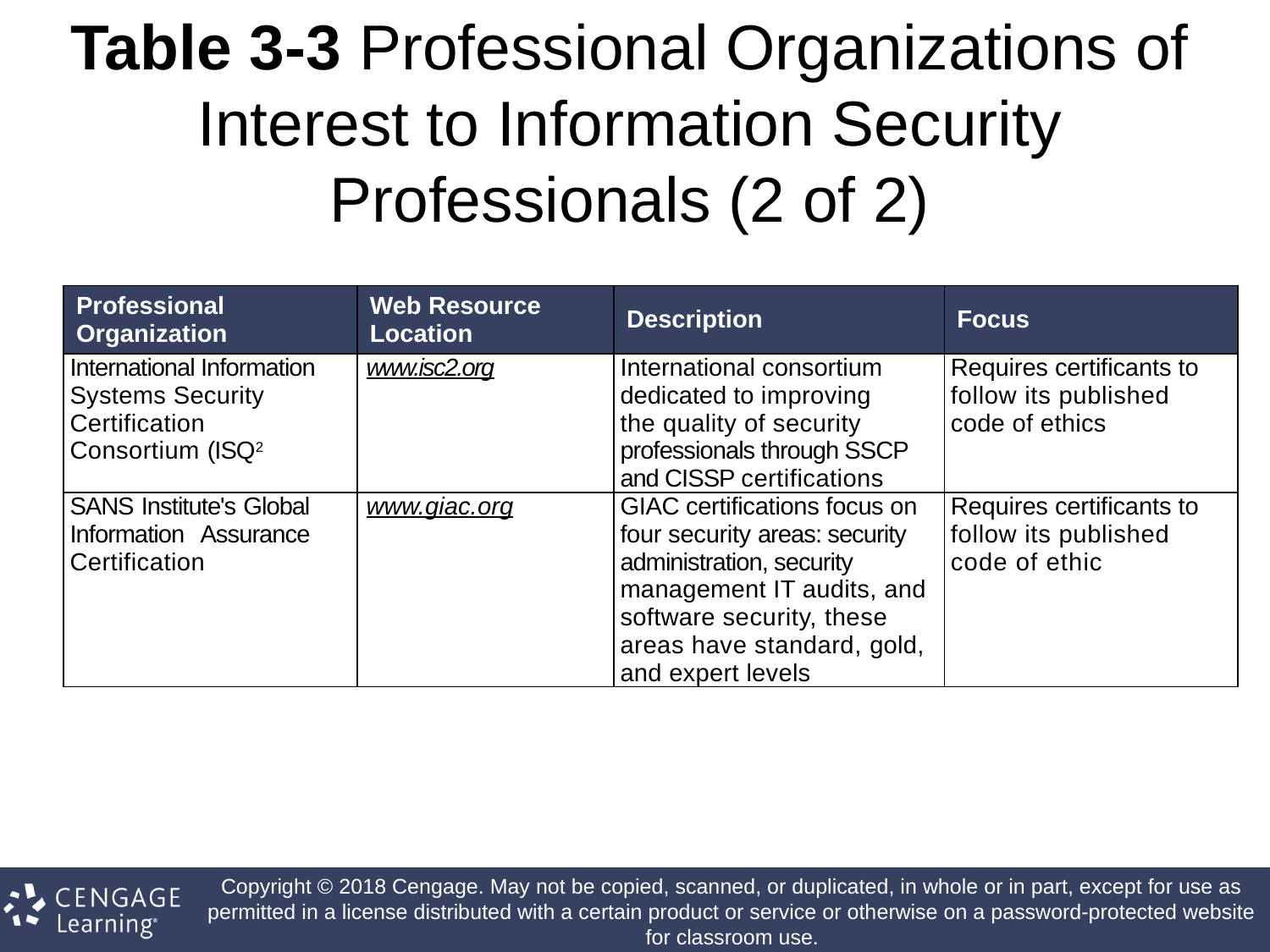

# Table 3-3 Professional Organizations of Interest to Information Security Professionals (2 of 2)
| Professional Organization | Web Resource Location | Description | Focus |
| --- | --- | --- | --- |
| International Information Systems Security Certification Consortium (ISQ2 | www.isc2.org | International consortium dedicated to improving the quality of security professionals through SSCP and CISSP certifications | Requires certificants to follow its published code of ethics |
| SANS Institute's Global Information Assurance Certification | www.giac.org | GIAC certifications focus on four security areas: security administration, security management IT audits, and software security, these areas have standard, gold, and expert levels | Requires certificants to follow its published code of ethic |